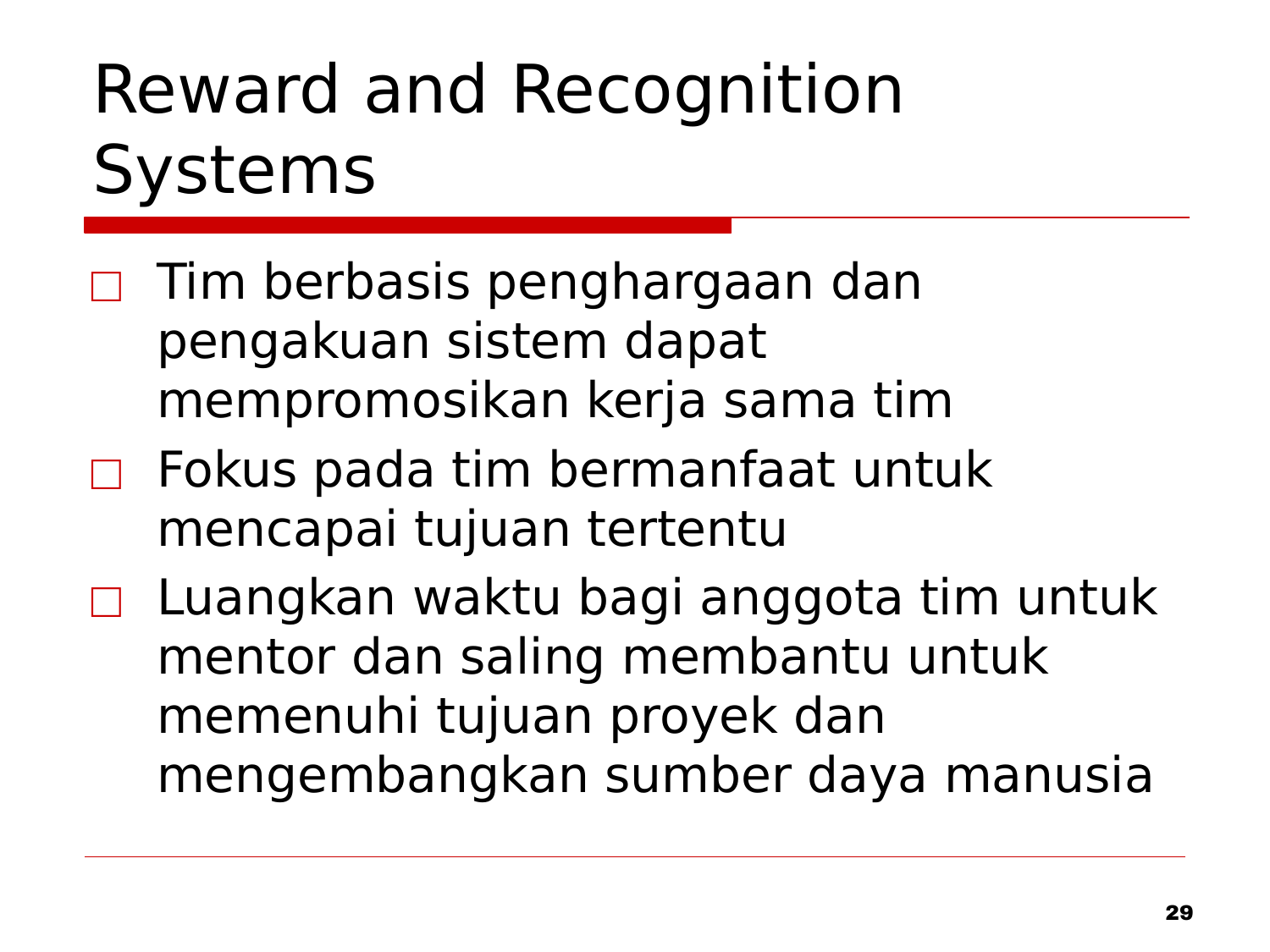

Reward and Recognition Systems
Tim berbasis penghargaan dan pengakuan sistem dapat mempromosikan kerja sama tim
Fokus pada tim bermanfaat untuk mencapai tujuan tertentu
Luangkan waktu bagi anggota tim untuk mentor dan saling membantu untuk memenuhi tujuan proyek dan mengembangkan sumber daya manusia
29